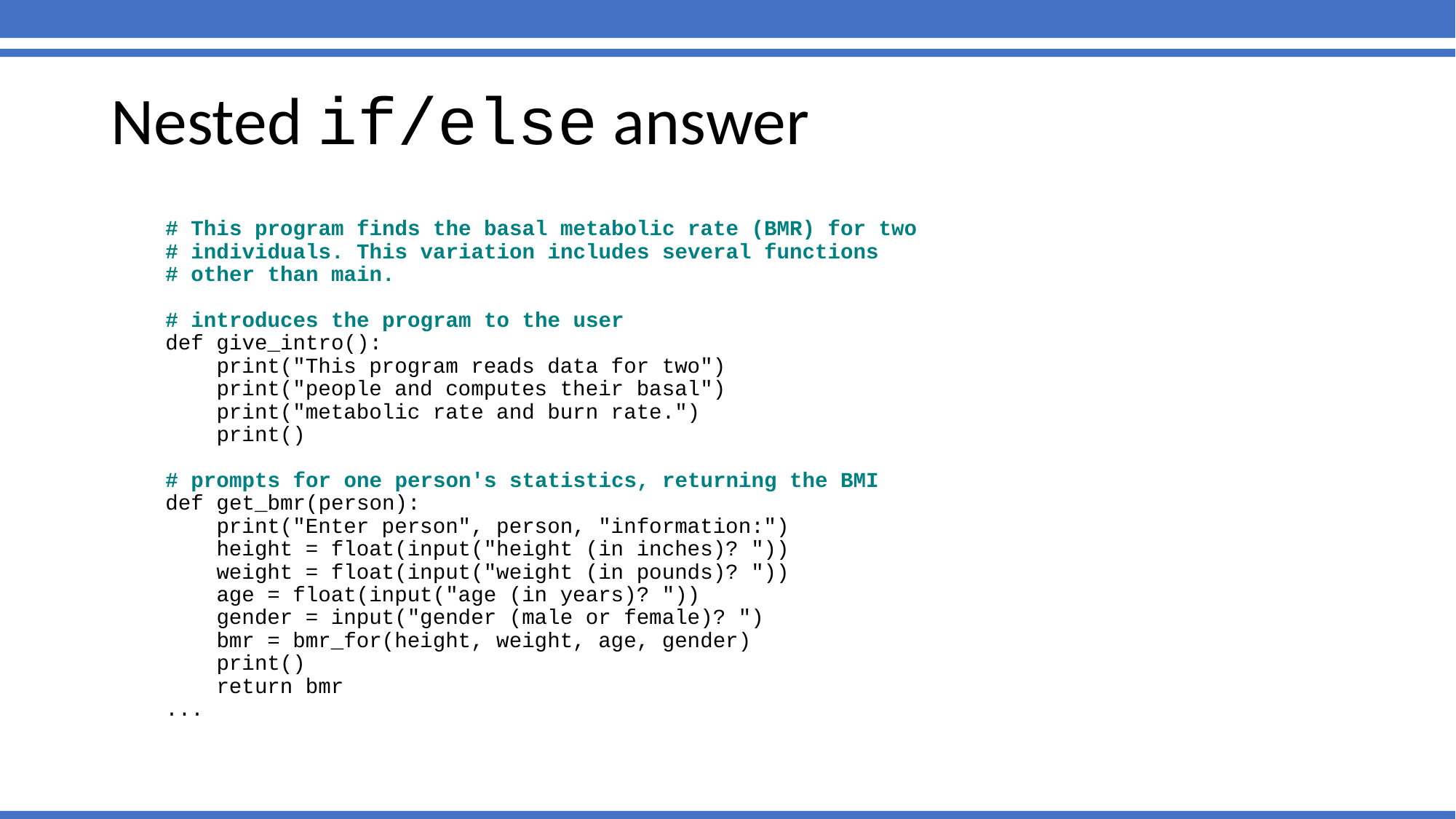

# Nested if/else answer
# This program finds the basal metabolic rate (BMR) for two
# individuals. This variation includes several functions
# other than main.

# introduces the program to the user
def give_intro():
    print("This program reads data for two")
    print("people and computes their basal")
    print("metabolic rate and burn rate.")
    print()

# prompts for one person's statistics, returning the BMI
def get_bmr(person):
    print("Enter person", person, "information:")
    height = float(input("height (in inches)? "))
    weight = float(input("weight (in pounds)? "))
    age = float(input("age (in years)? "))
    gender = input("gender (male or female)? ")
    bmr = bmr_for(height, weight, age, gender)
    print()
    return bmr
...